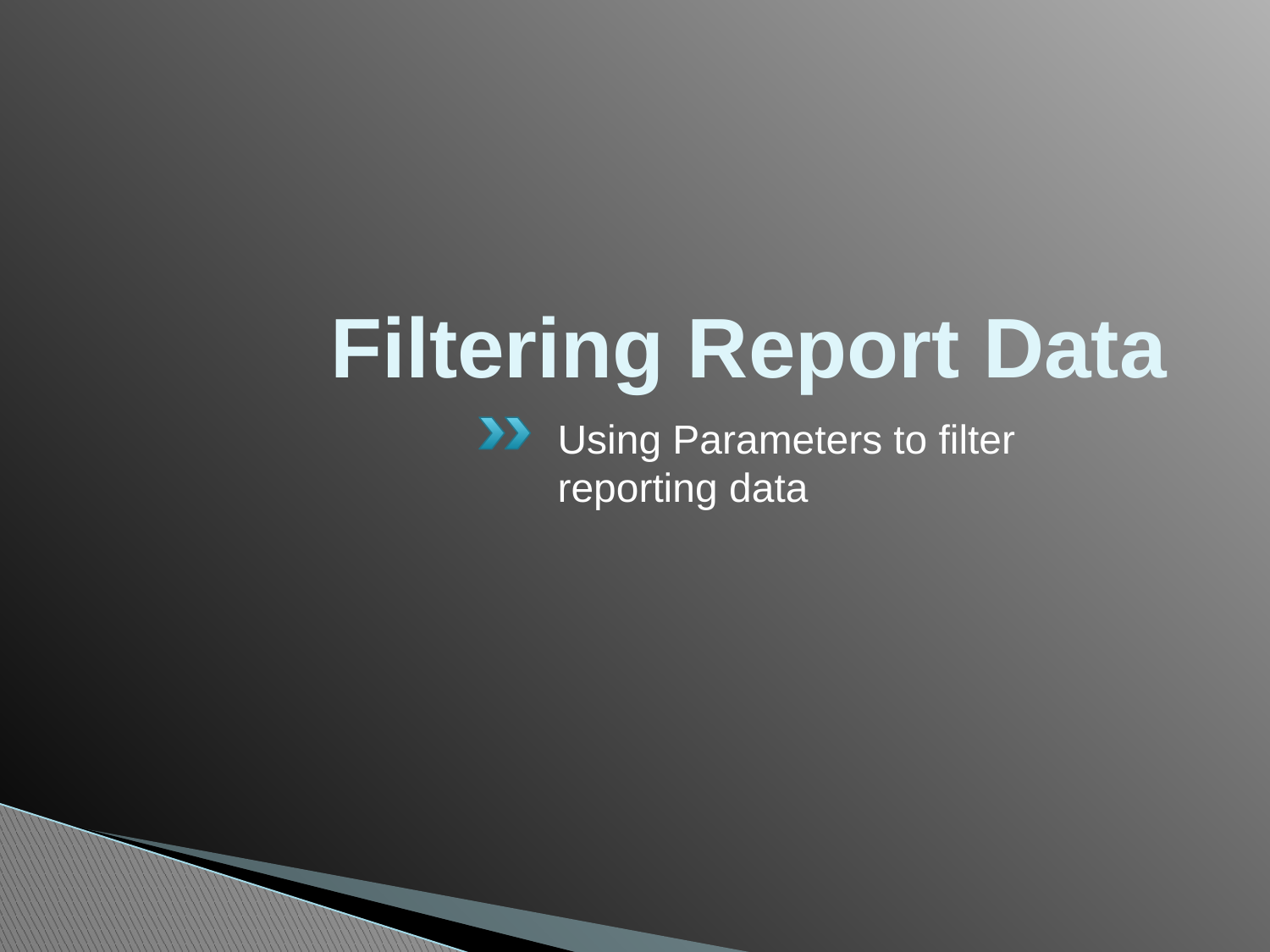

# Filtering Report Data
Using Parameters to filter reporting data